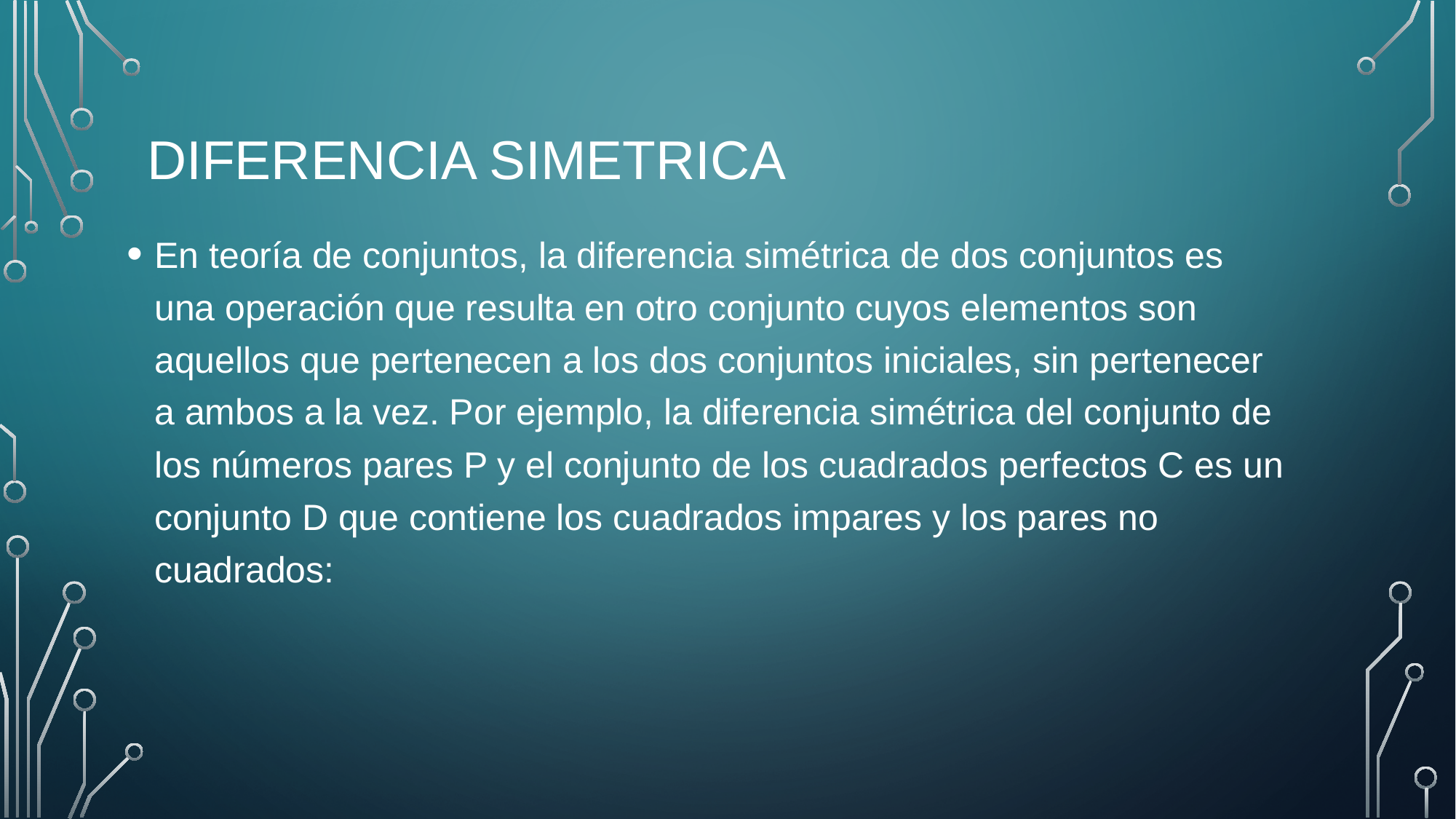

# Diferencia simetrica
En teoría de conjuntos, la diferencia simétrica de dos conjuntos es una operación que resulta en otro conjunto cuyos elementos son aquellos que pertenecen a los dos conjuntos iniciales, sin pertenecer a ambos a la vez. Por ejemplo, la diferencia simétrica del conjunto de los números pares P y el conjunto de los cuadrados perfectos C es un conjunto D que contiene los cuadrados impares y los pares no cuadrados: